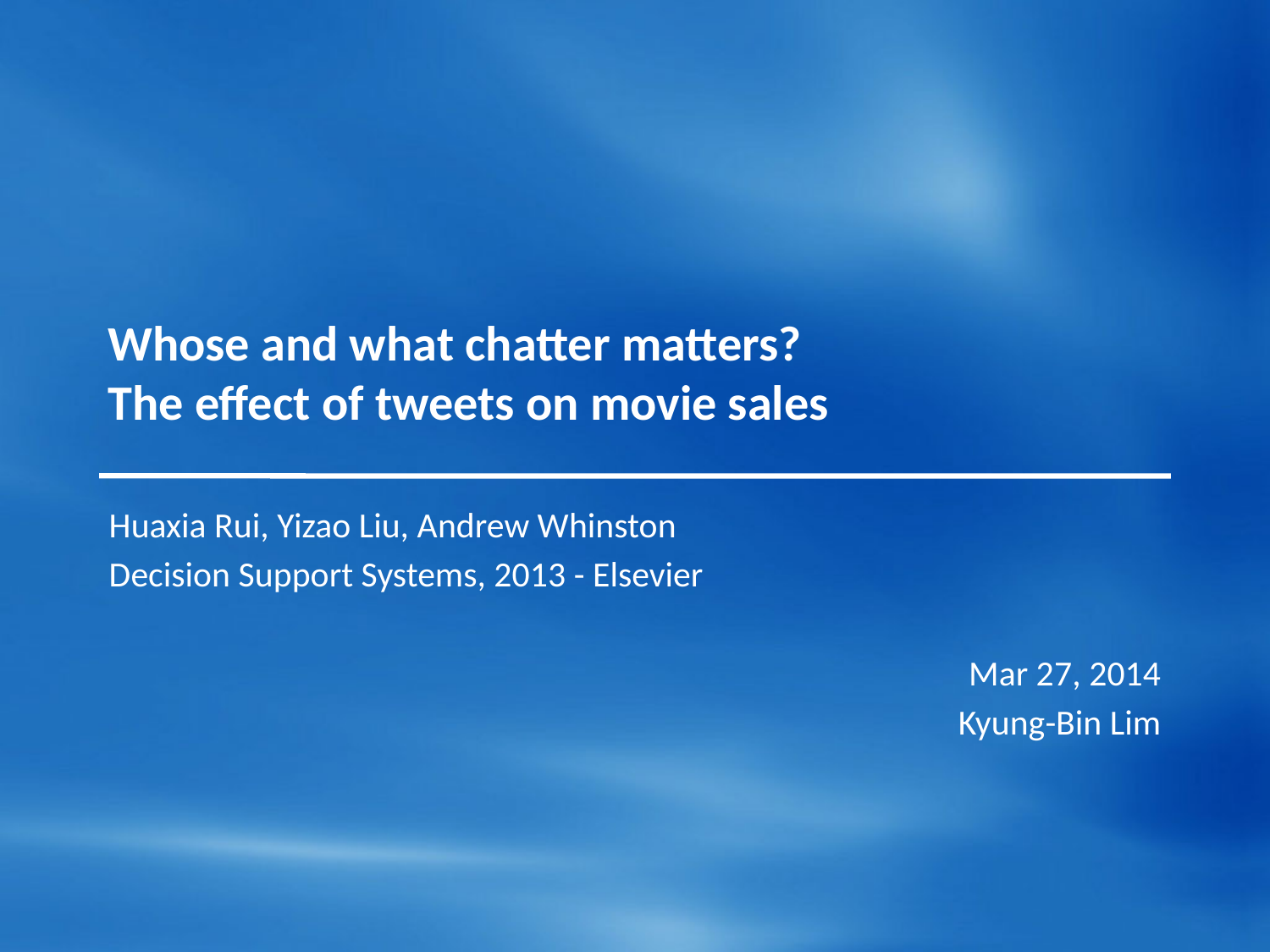

# Whose and what chatter matters? The effect of tweets on movie sales
Huaxia Rui, Yizao Liu, Andrew Whinston
Decision Support Systems, 2013 - Elsevier

Mar 27, 2014
Kyung-Bin Lim